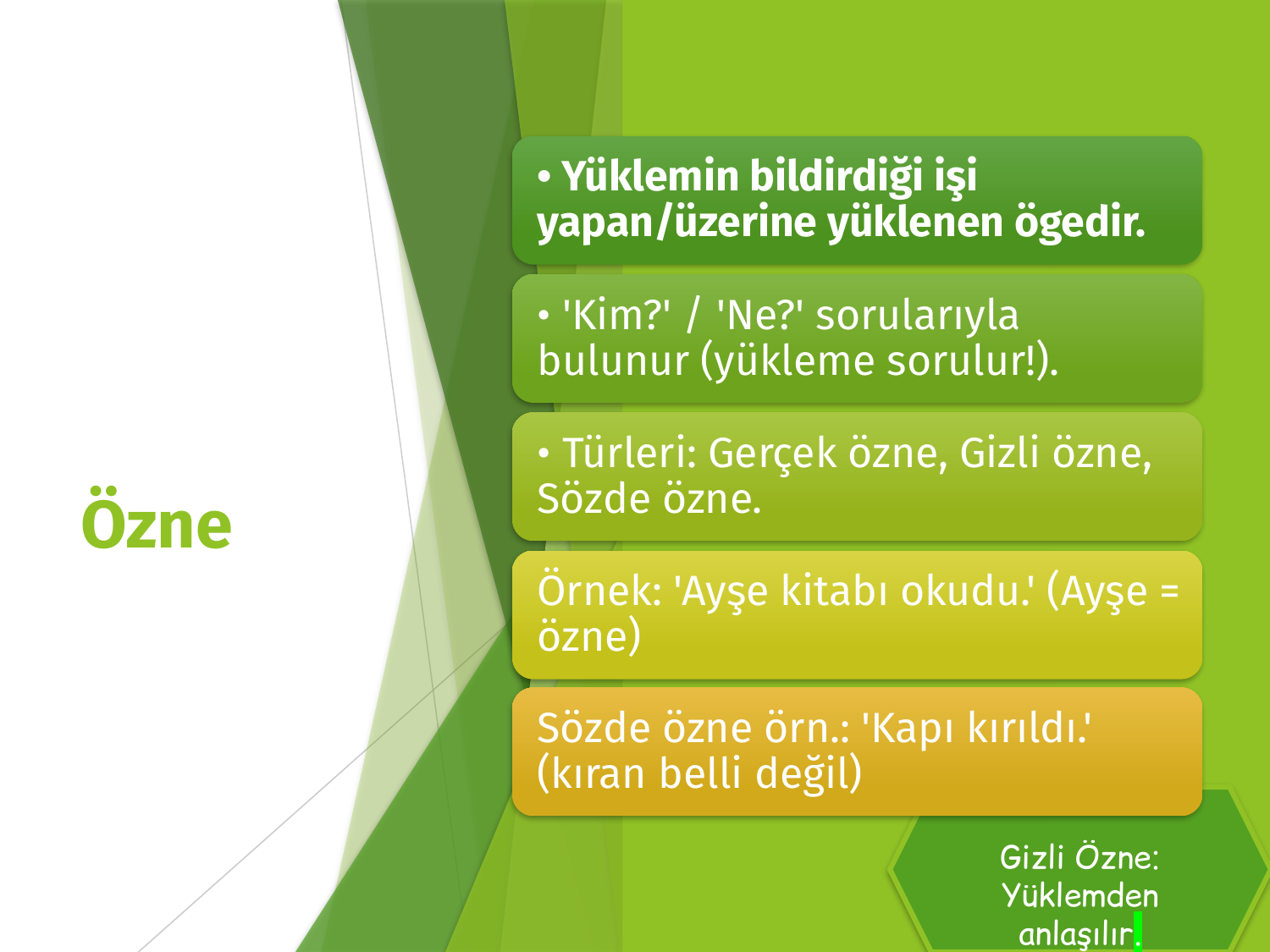

• Yüklemin bildirdiği işi yapan/üzerine yüklenen ögedir.
• 'Kim?' / 'Ne?' sorularıyla bulunur (yükleme sorulur!).
• Türleri: Gerçek özne, Gizli özne, Sözde özne.
Örnek: 'Ayşe kitabı okudu.' (Ayşe = özne)
Sözde özne örn.: 'Kapı kırıldı.' (kıran belli değil)

Özne

Gizli Özne:
Yüklemden anlaşılır.